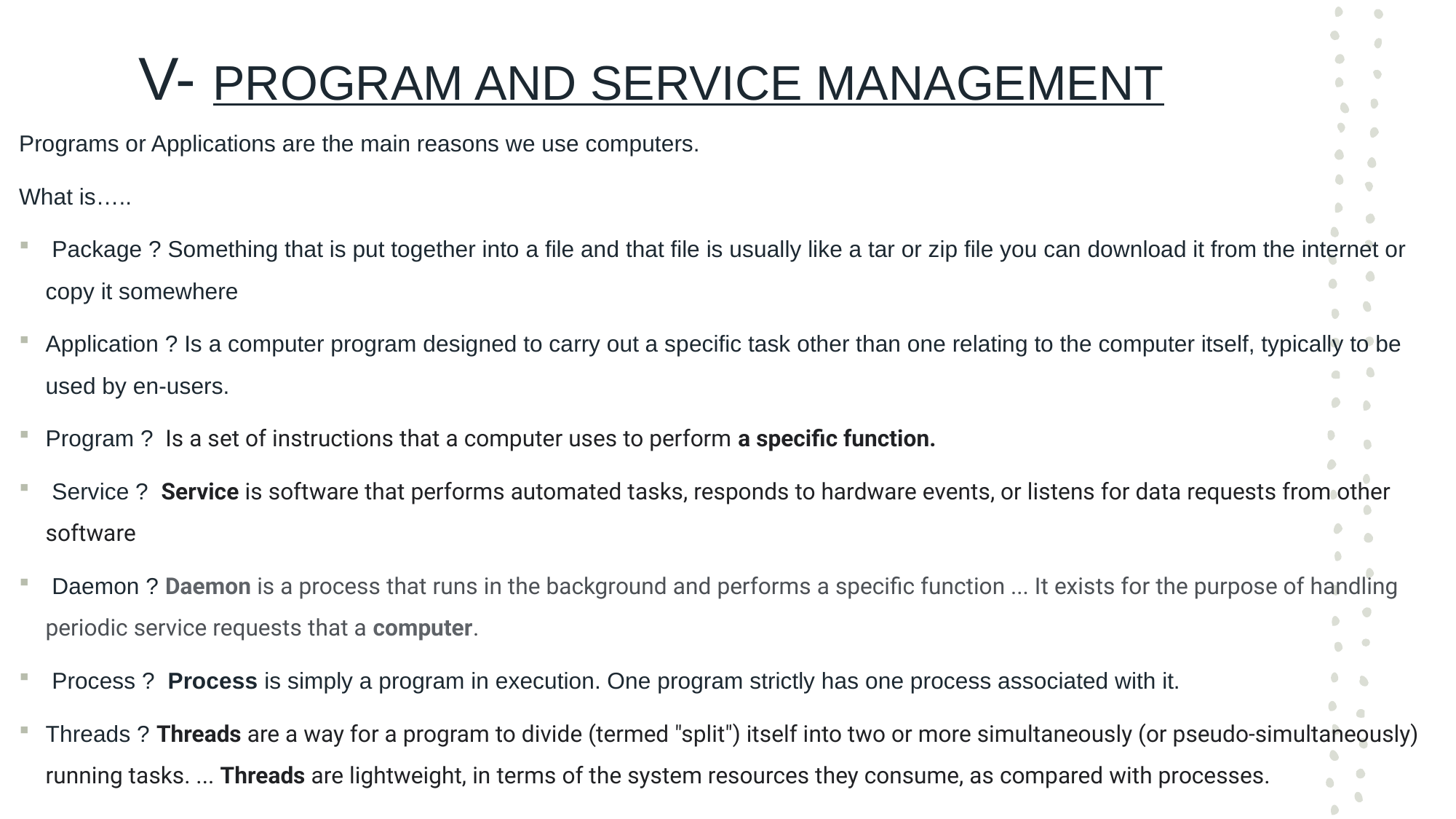

# V- PROGRAM AND SERVICE MANAGEMENT
Programs or Applications are the main reasons we use computers.
What is…..
 Package ? Something that is put together into a file and that file is usually like a tar or zip file you can download it from the internet or copy it somewhere
Application ? Is a computer program designed to carry out a specific task other than one relating to the computer itself, typically to be used by en-users.
Program ?  Is a set of instructions that a computer uses to perform a specific function.
 Service ?  Service is software that performs automated tasks, responds to hardware events, or listens for data requests from other software
 Daemon ? Daemon is a process that runs in the background and performs a specific function ... It exists for the purpose of handling periodic service requests that a computer.
 Process ?  Process is simply a program in execution. One program strictly has one process associated with it.
Threads ? Threads are a way for a program to divide (termed "split") itself into two or more simultaneously (or pseudo-simultaneously) running tasks. ... Threads are lightweight, in terms of the system resources they consume, as compared with processes.